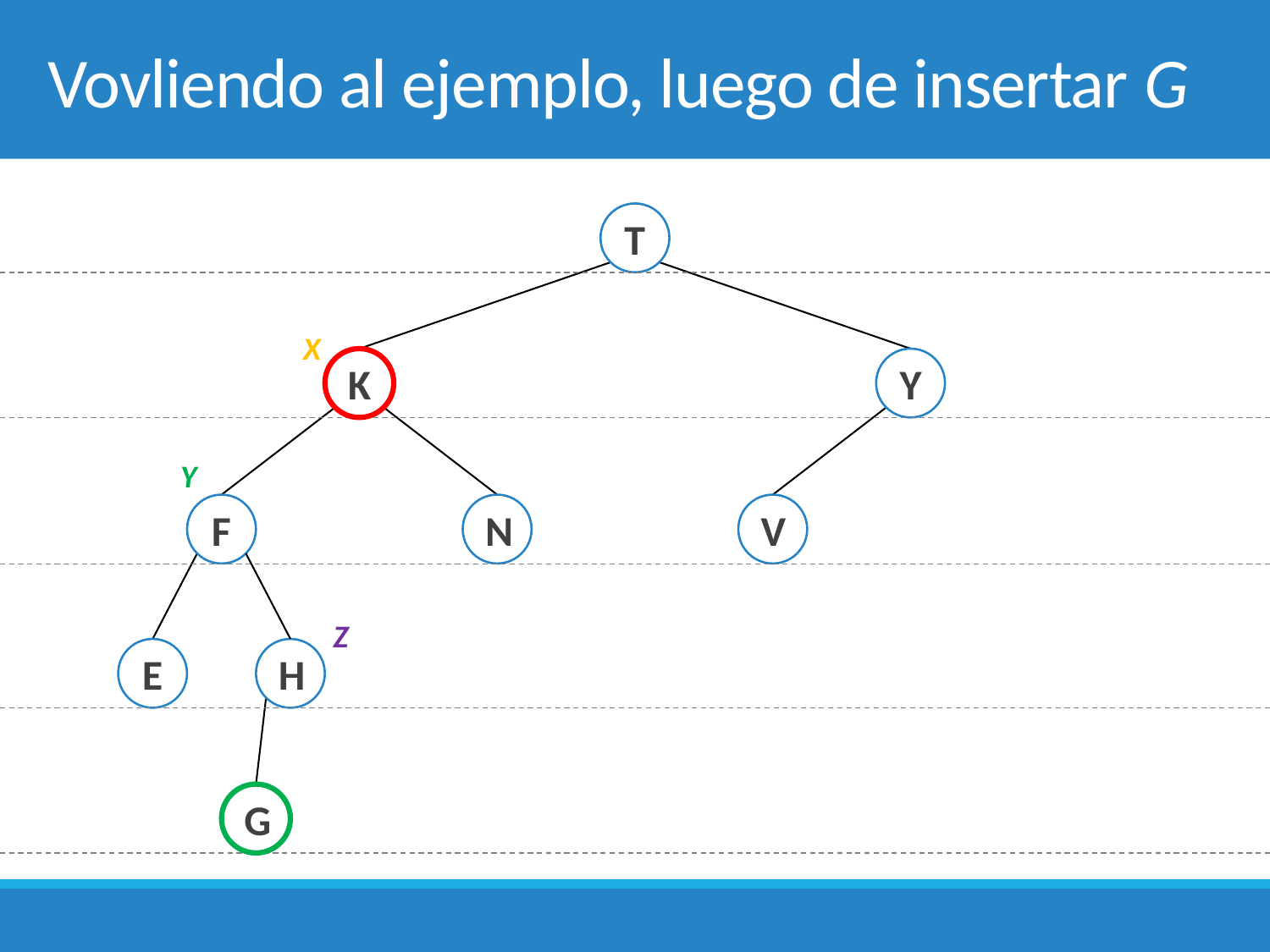

# Vovliendo al ejemplo, luego de insertar G
T
X
K
Y
Y
F
N
V
Z
E
H
G